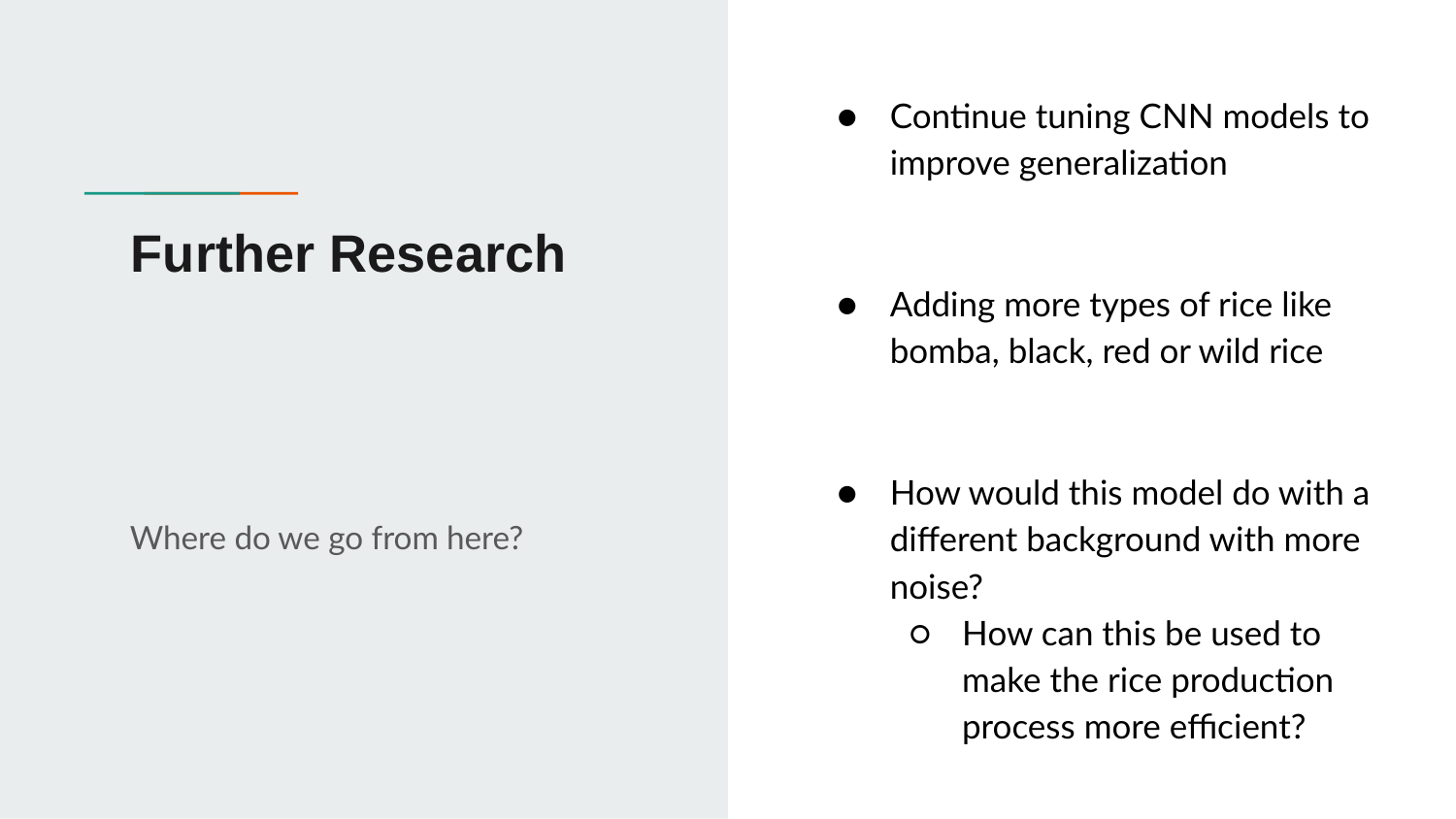

Continue tuning CNN models to improve generalization

Adding more types of rice like bomba, black, red or wild rice

How would this model do with a different background with more noise?
How can this be used to make the rice production process more efficient?

# Further Research
Where do we go from here?